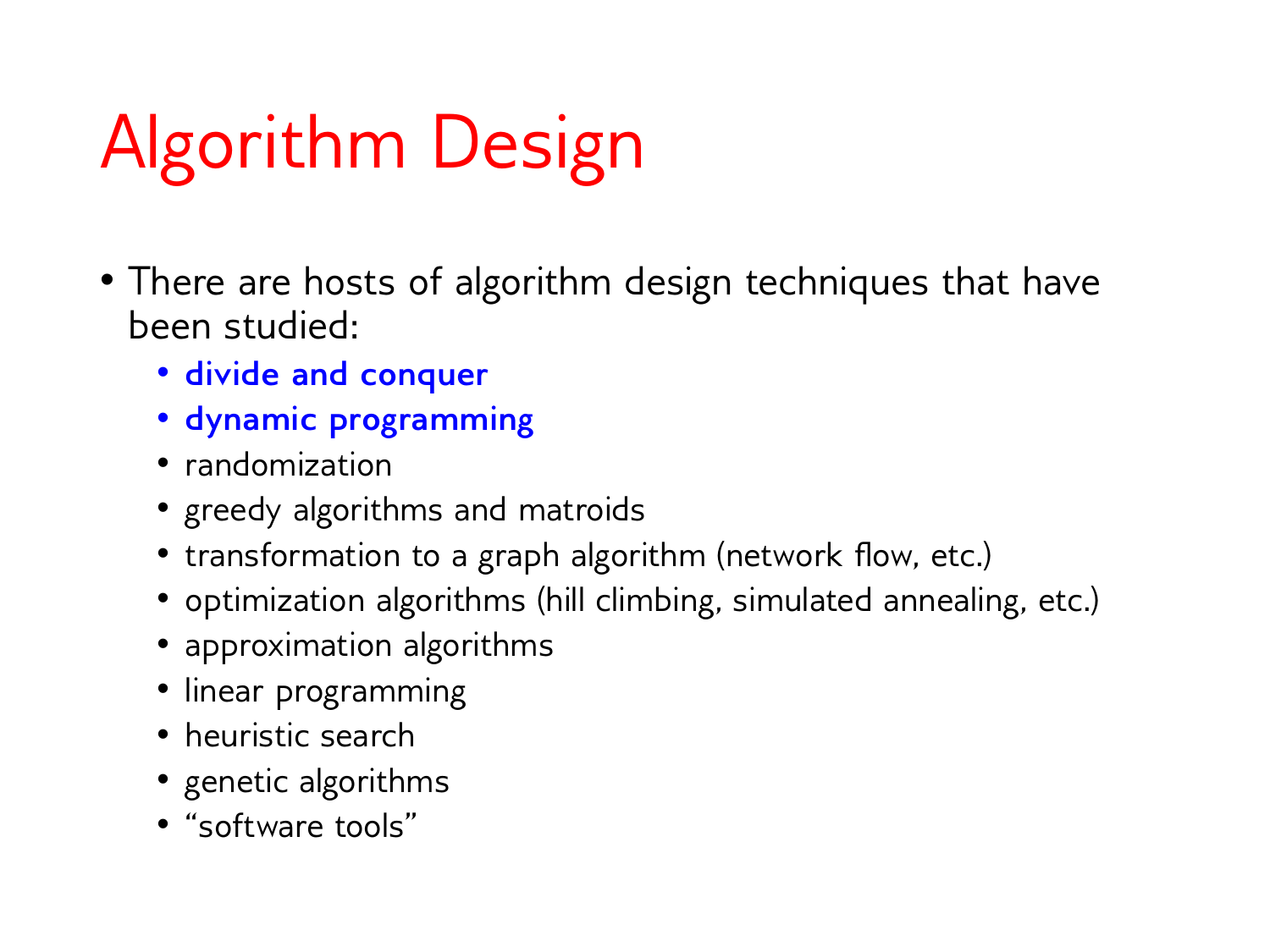

# Algorithm Design
There are hosts of algorithm design techniques that have been studied:
divide and conquer
dynamic programming
randomization
greedy algorithms and matroids
transformation to a graph algorithm (network flow, etc.)
optimization algorithms (hill climbing, simulated annealing, etc.)
approximation algorithms
linear programming
heuristic search
genetic algorithms
“software tools”